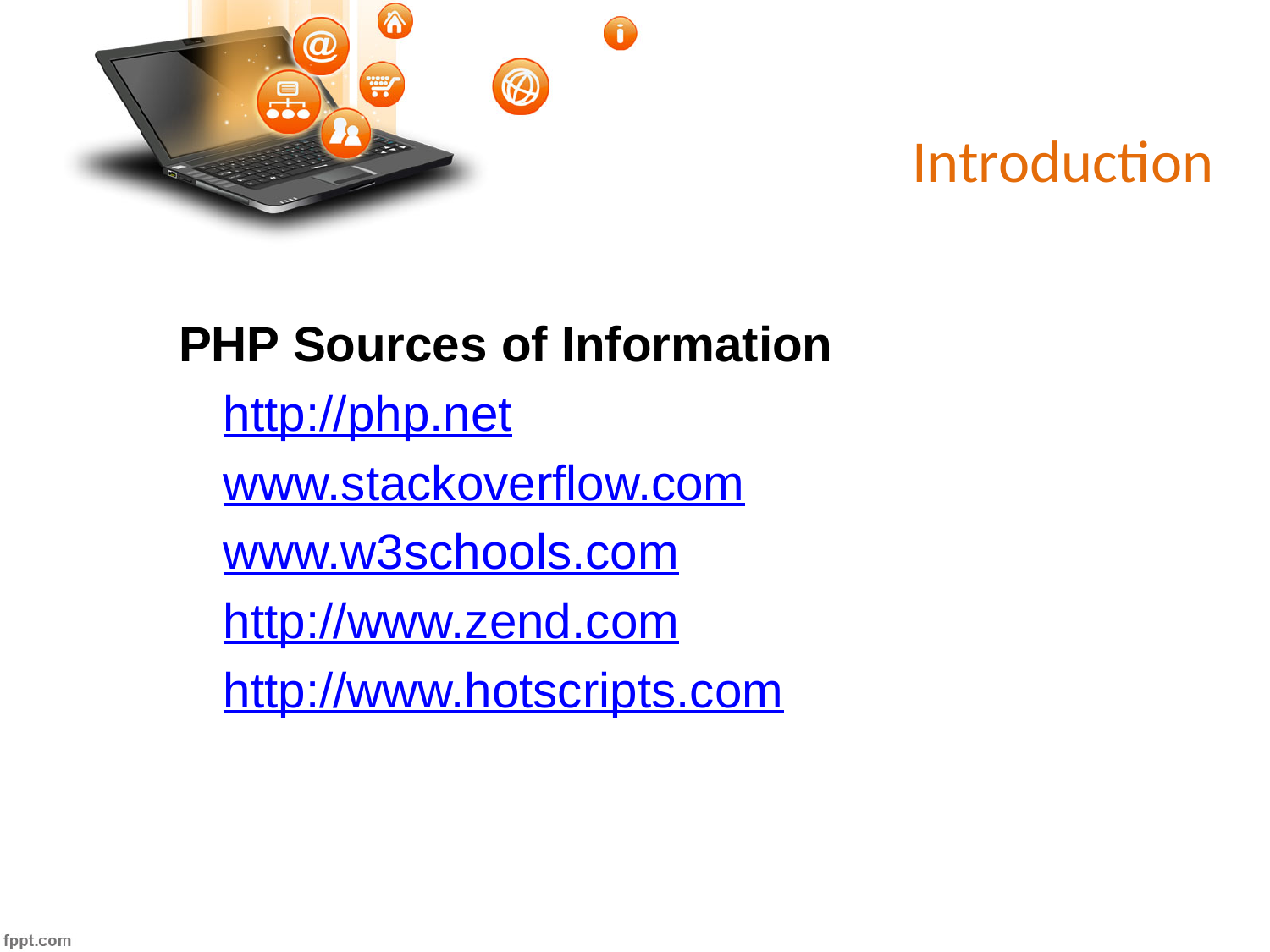

# Introduction
      PHP Sources of Information
	http://php.net
	www.stackoverflow.com
	www.w3schools.com
	http://www.zend.com
	http://www.hotscripts.com